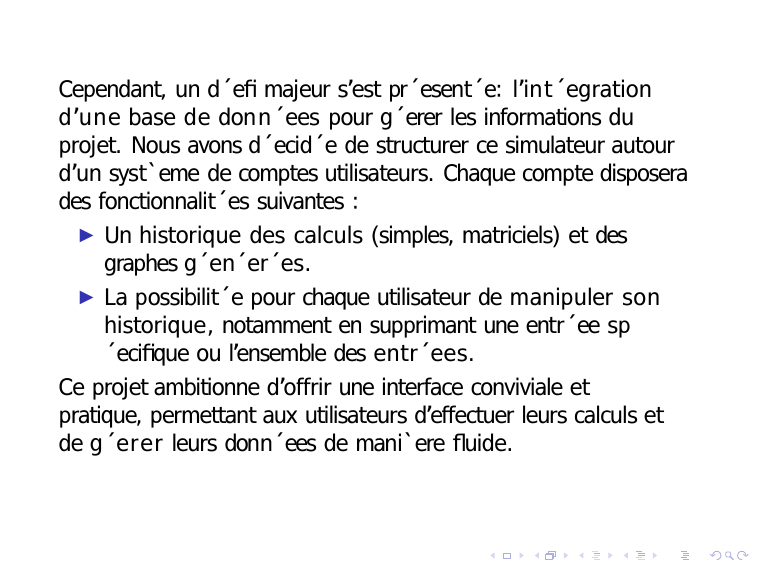

Cependant, un d´efi majeur s’est pr´esent´e: l’int´egration d’une base de donn´ees pour g´erer les informations du projet. Nous avons d´ecid´e de structurer ce simulateur autour d’un syst`eme de comptes utilisateurs. Chaque compte disposera des fonctionnalit´es suivantes :
Un historique des calculs (simples, matriciels) et des graphes g´en´er´es.
La possibilit´e pour chaque utilisateur de manipuler son historique, notamment en supprimant une entr´ee sp´ecifique ou l’ensemble des entr´ees.
Ce projet ambitionne d’offrir une interface conviviale et pratique, permettant aux utilisateurs d’effectuer leurs calculs et de g´erer leurs donn´ees de mani`ere fluide.